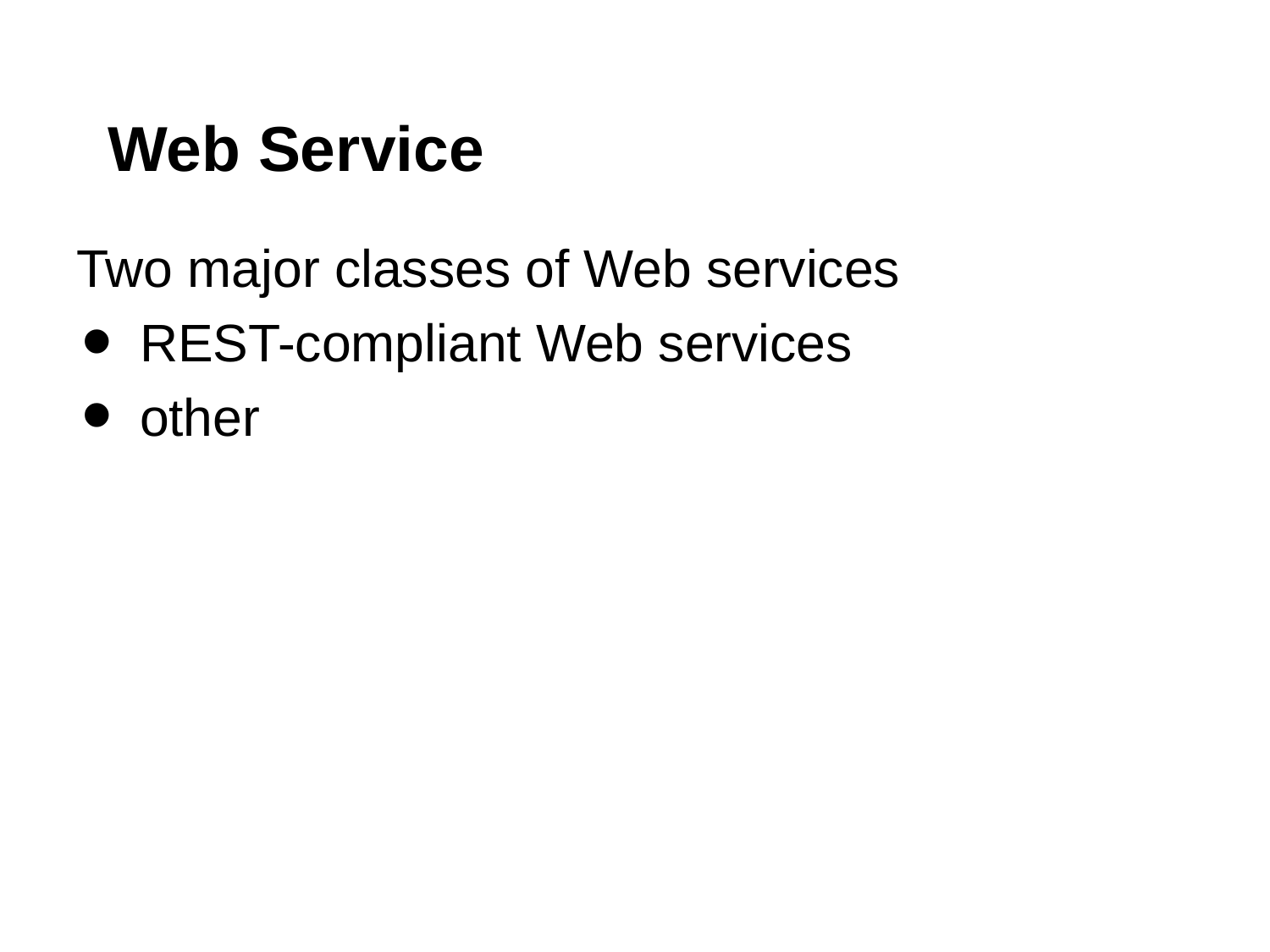

# Web Service
Two major classes of Web services
REST-compliant Web services
other